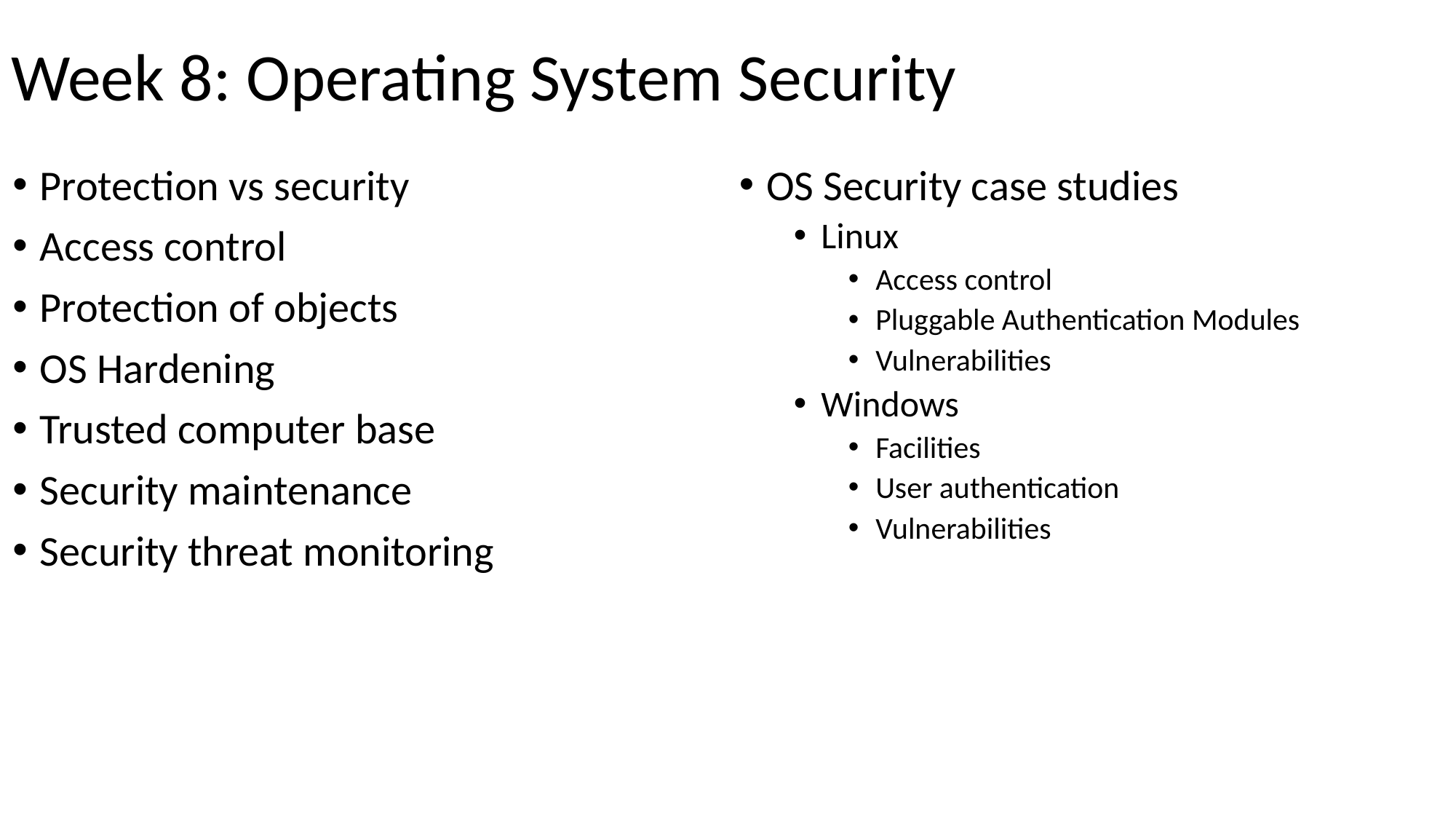

# Week 8: Operating System Security
Protection vs security
Access control
Protection of objects
OS Hardening
Trusted computer base
Security maintenance
Security threat monitoring
OS Security case studies
Linux
Access control
Pluggable Authentication Modules
Vulnerabilities
Windows
Facilities
User authentication
Vulnerabilities